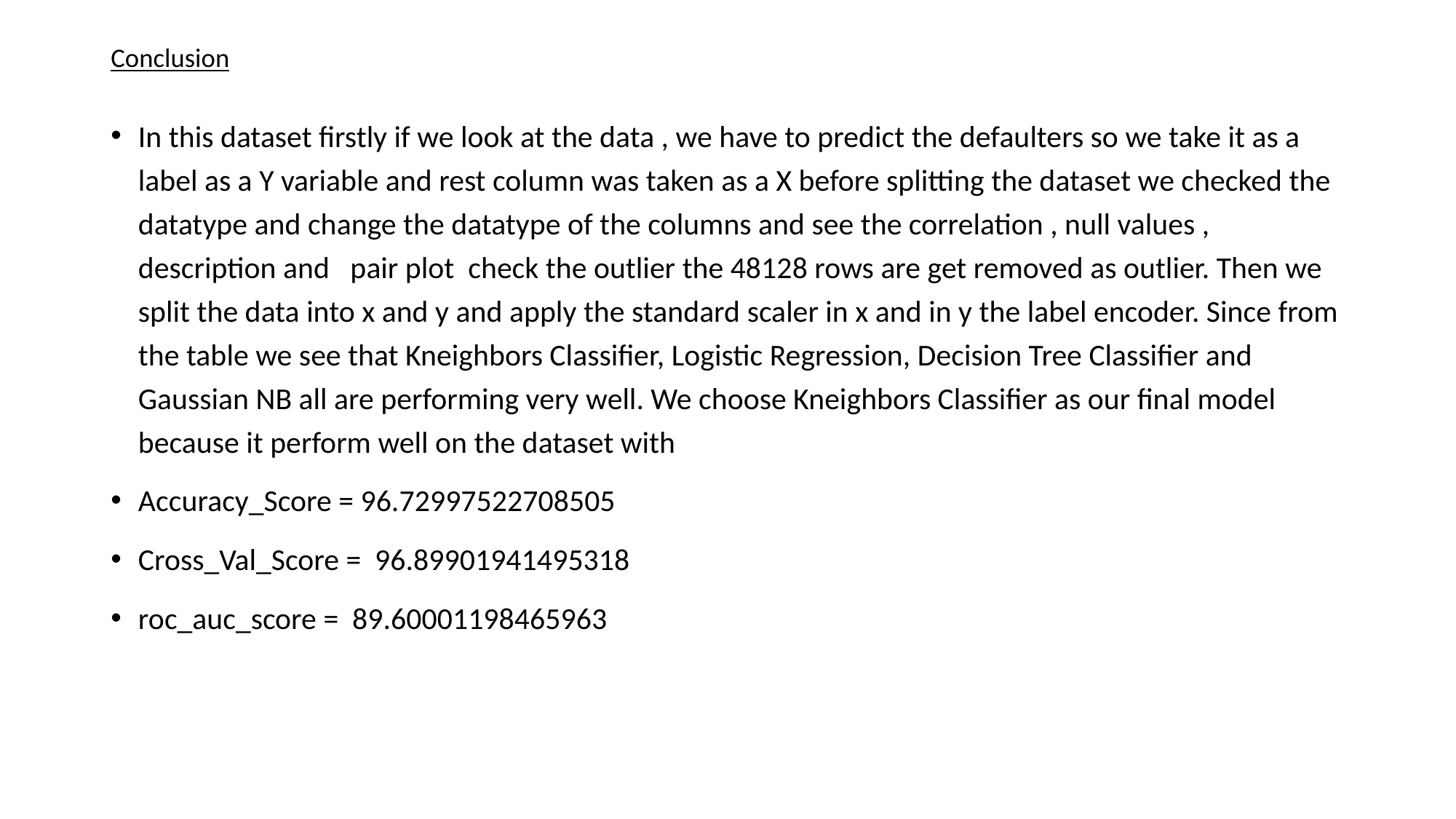

# Conclusion
In this dataset firstly if we look at the data , we have to predict the defaulters so we take it as a label as a Y variable and rest column was taken as a X before splitting the dataset we checked the datatype and change the datatype of the columns and see the correlation , null values , description and   pair plot  check the outlier the 48128 rows are get removed as outlier. Then we split the data into x and y and apply the standard scaler in x and in y the label encoder. Since from the table we see that Kneighbors Classifier, Logistic Regression, Decision Tree Classifier and Gaussian NB all are performing very well. We choose Kneighbors Classifier as our final model because it perform well on the dataset with
Accuracy_Score = 96.72997522708505
Cross_Val_Score =  96.89901941495318
roc_auc_score =  89.60001198465963